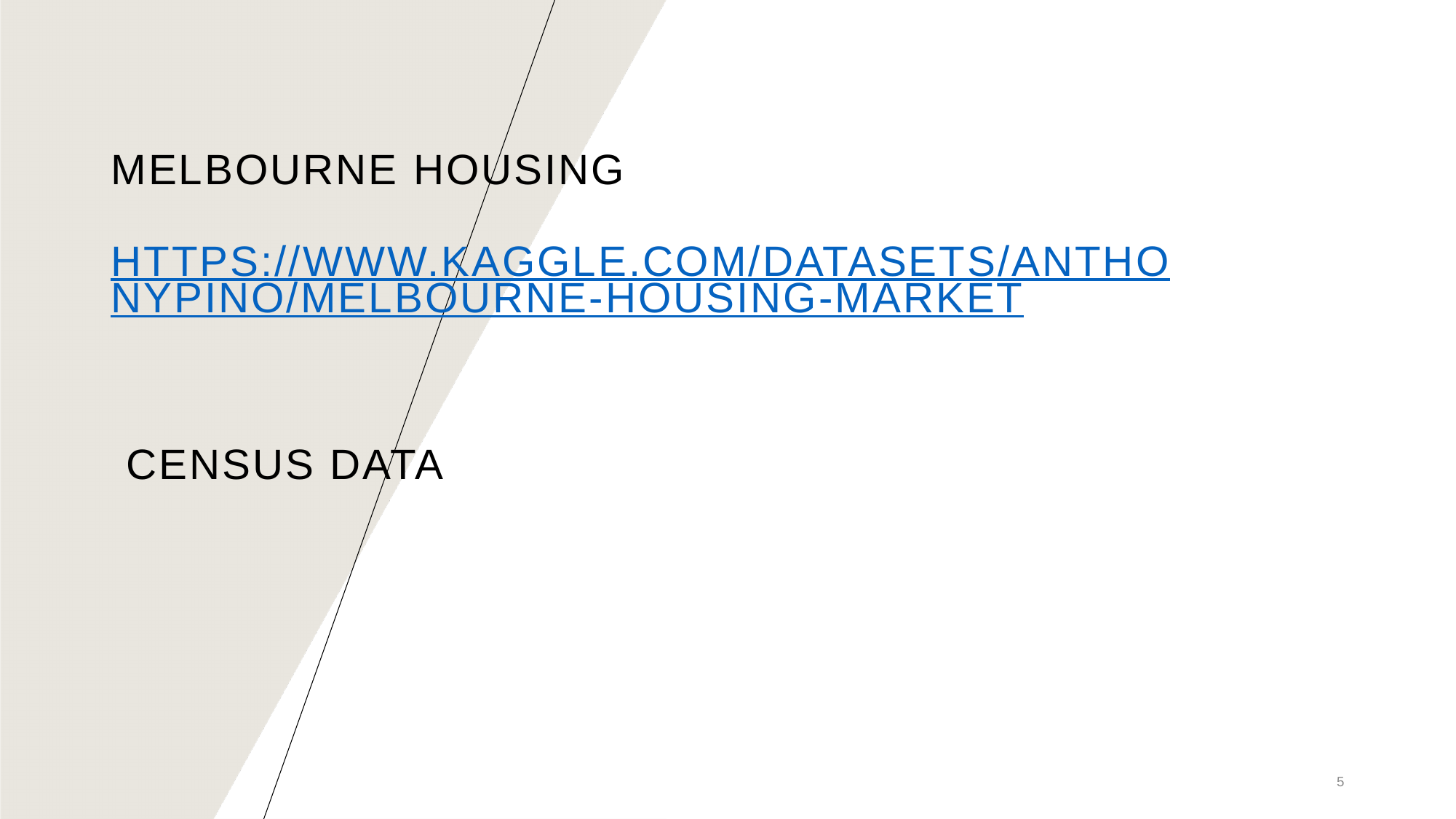

# Melbourne Housing https://www.kaggle.com/datasets/anthonypino/melbourne-housing-market
Census data
5